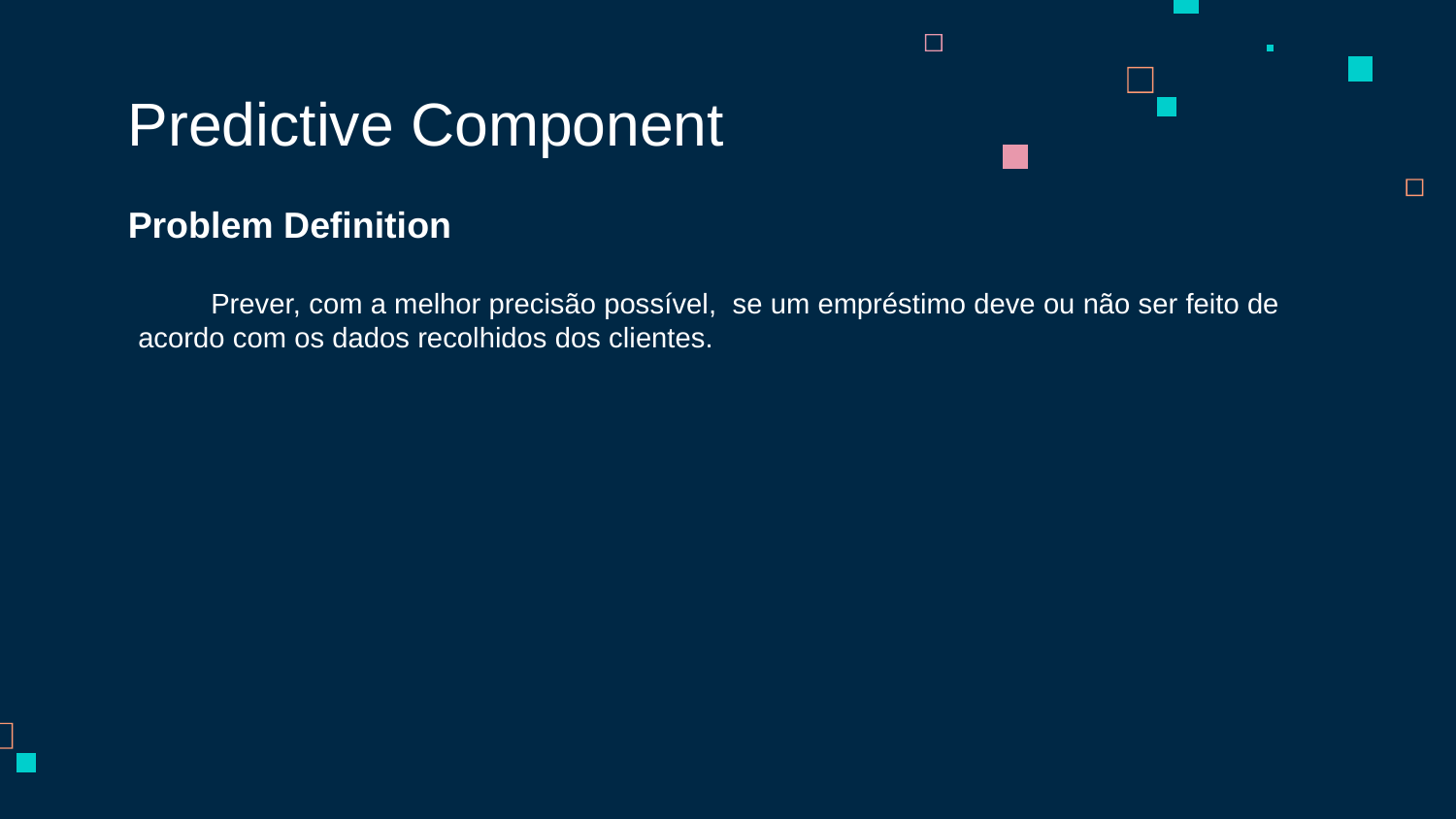

Predictive Component
Problem Definition
Prever, com a melhor precisão possível,  se um empréstimo deve ou não ser feito de acordo com os dados recolhidos dos clientes.